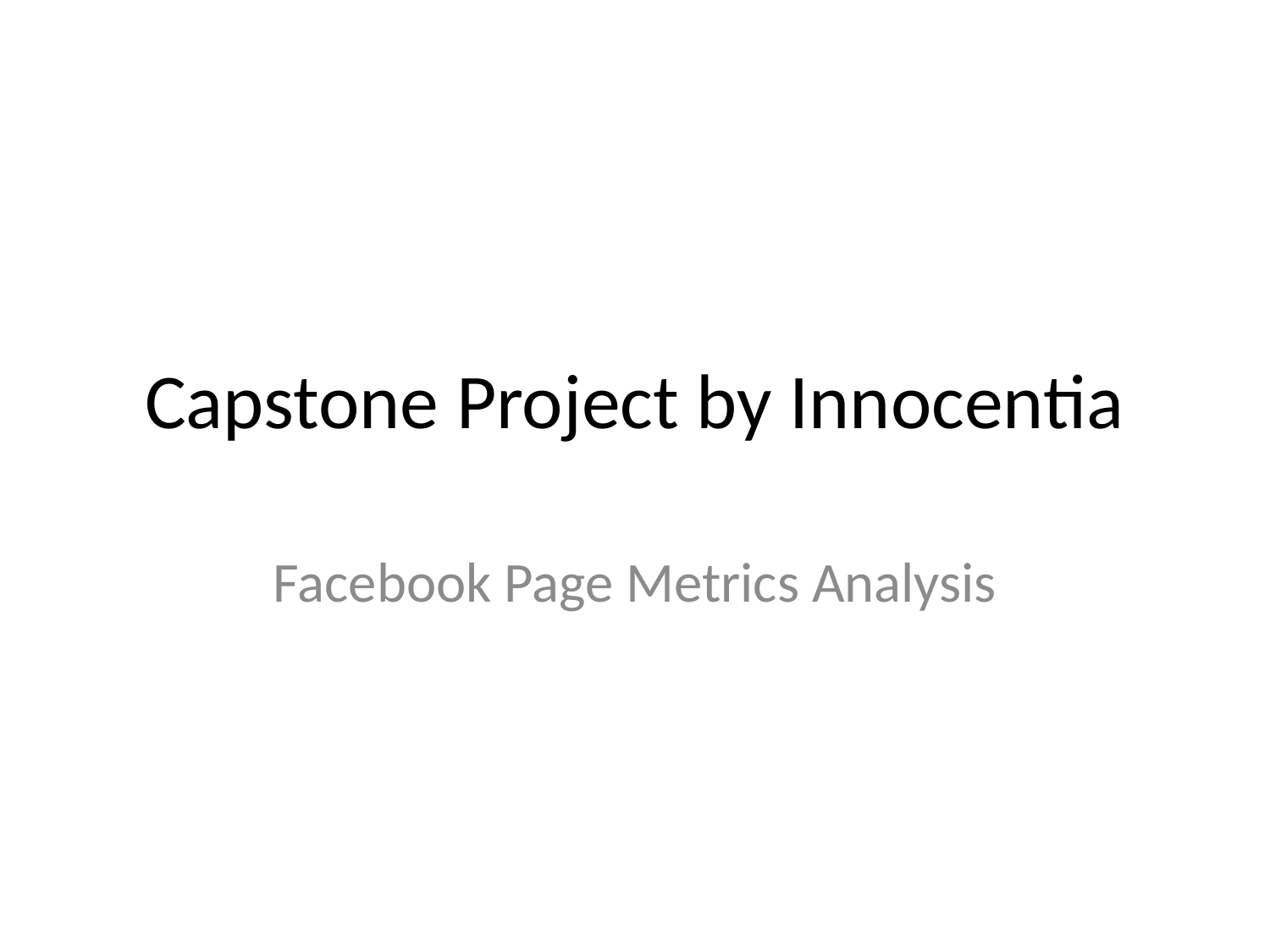

# Capstone Project by Innocentia
Facebook Page Metrics Analysis